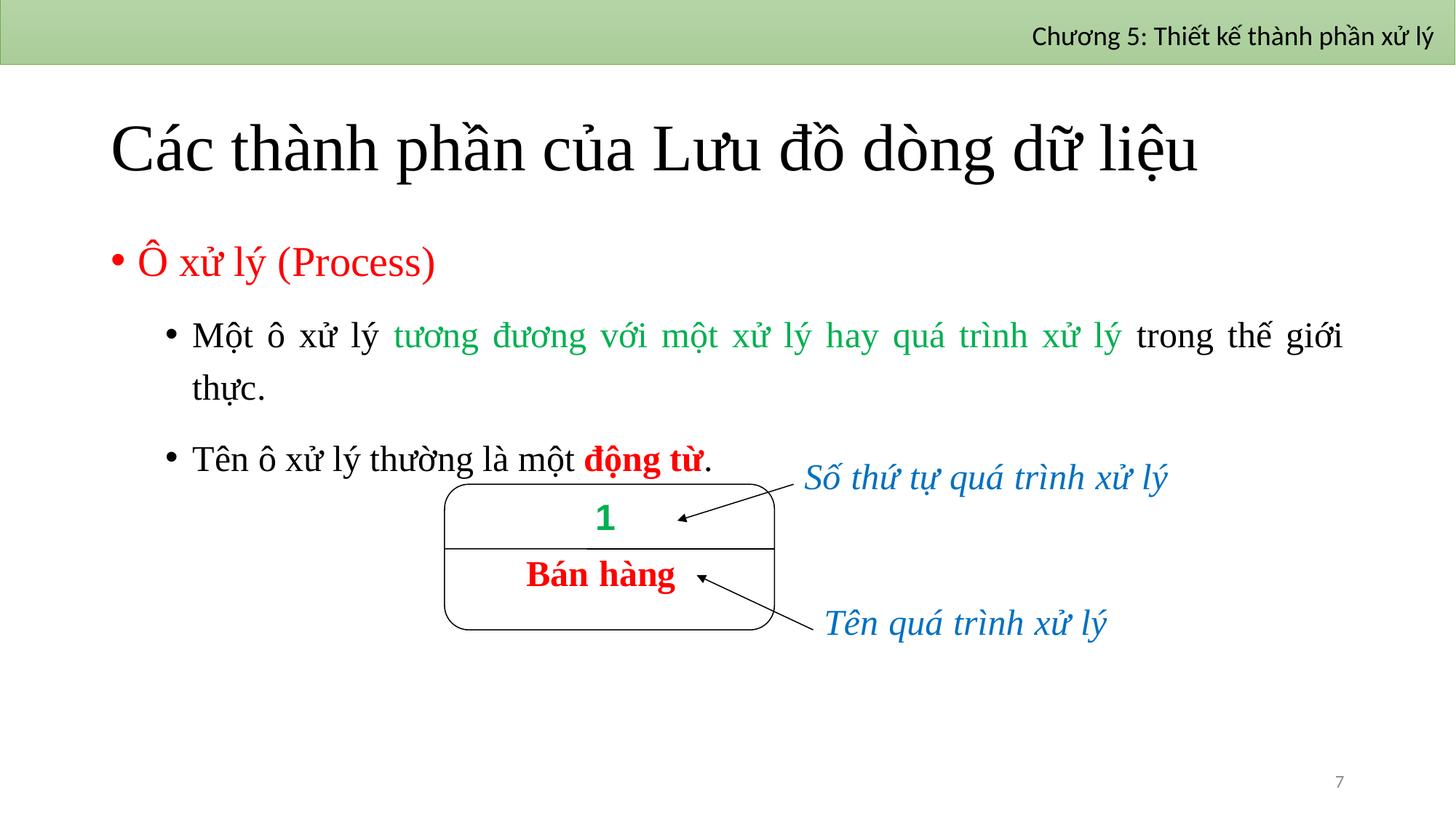

Chương 5: Thiết kế thành phần xử lý
# Các thành phần của Lưu đồ dòng dữ liệu
Ô xử lý (Process)
Một ô xử lý tương đương với một xử lý hay quá trình xử lý trong thế giới thực.
Tên ô xử lý thường là một động từ.

Số thứ tự quá trình xử lý

1
Bán hàng

Tên quá trình xử lý
7